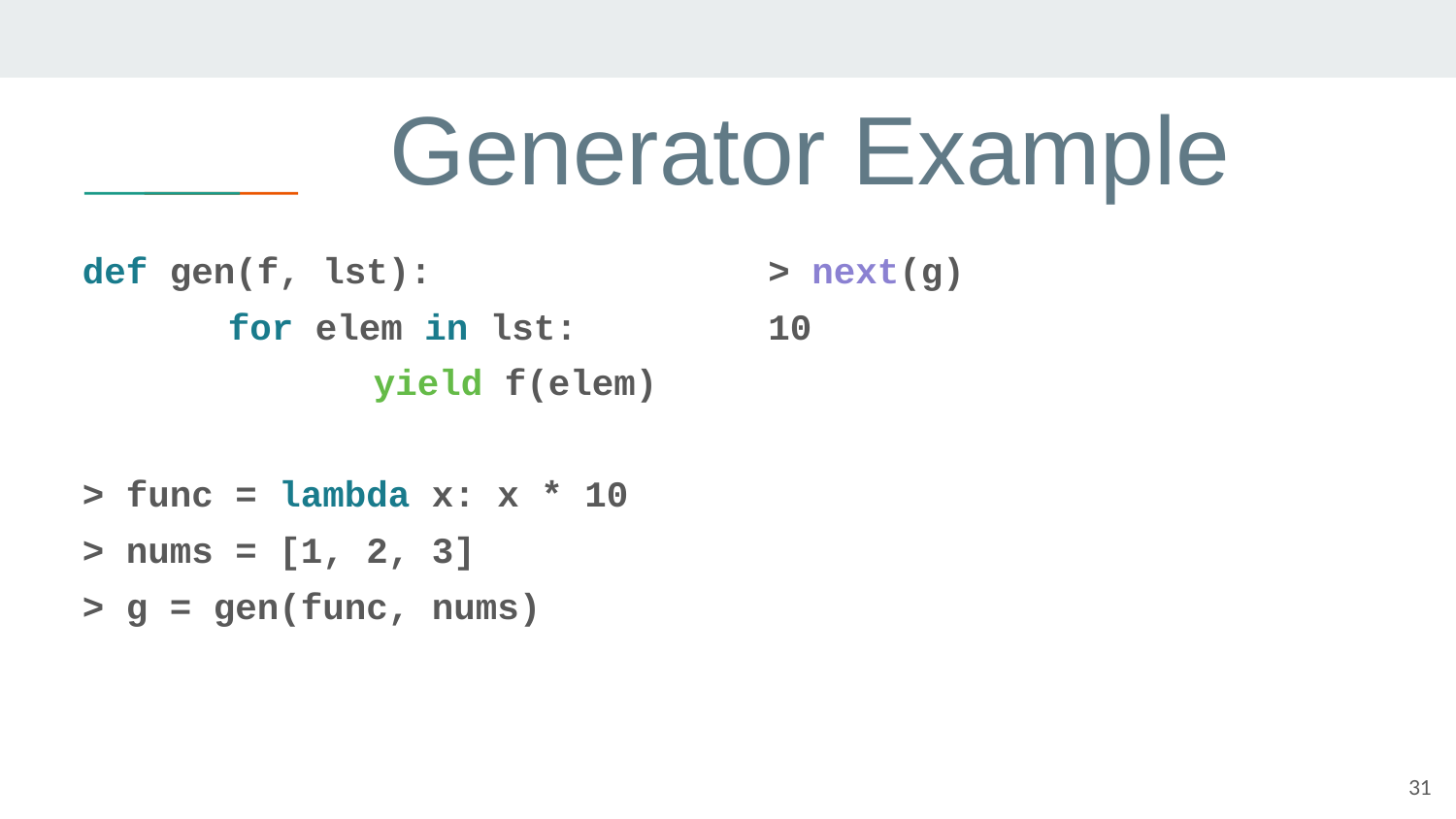

# Generator Example
def gen(f, lst):
	for elem in lst:
		yield f(elem)

> func = lambda x: x * 10
> nums = [1, 2, 3]
> g = gen(func, nums)

> next(g)
10

31